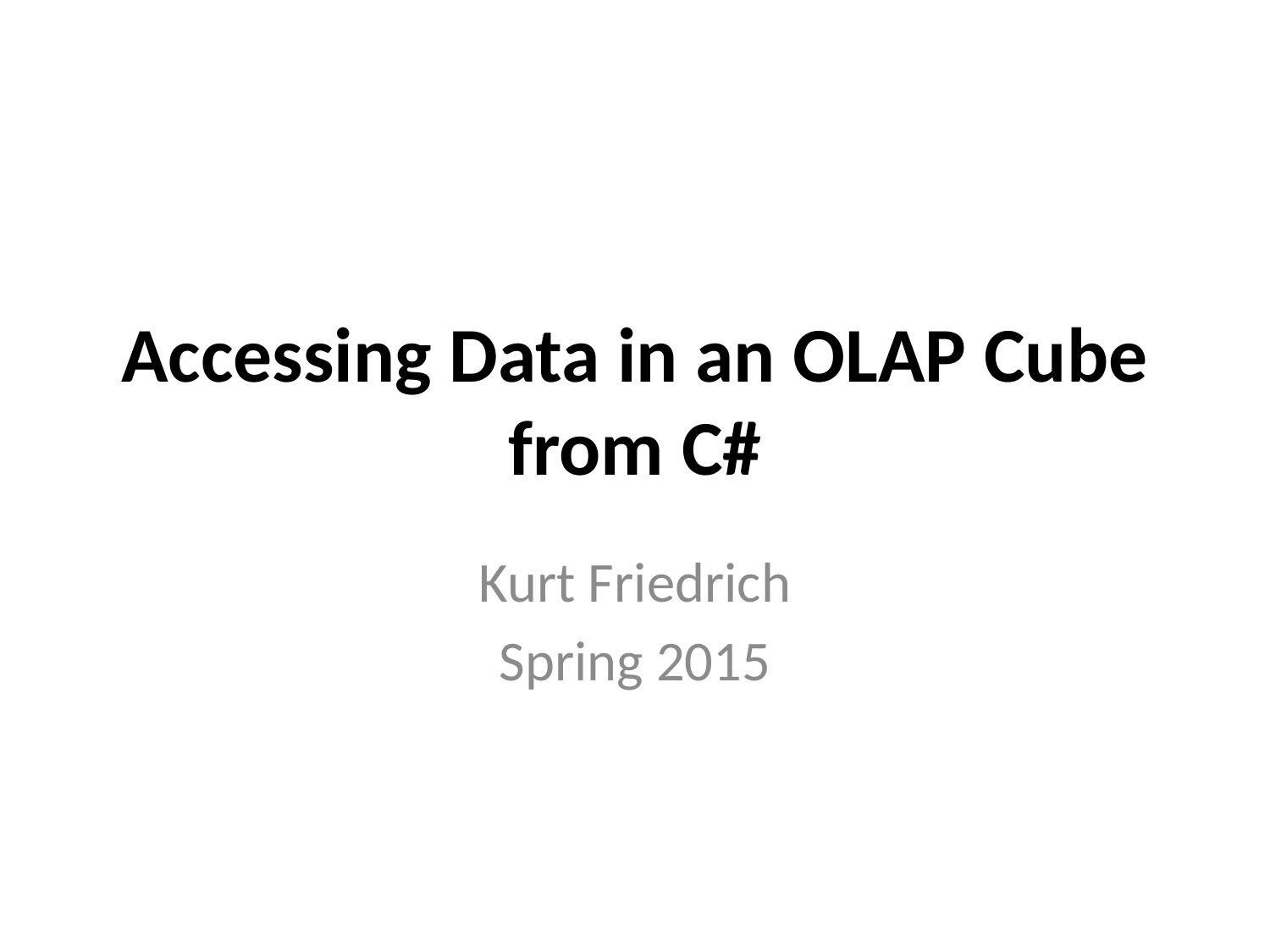

# Accessing Data in an OLAP Cube from C#
Kurt Friedrich
Spring 2015